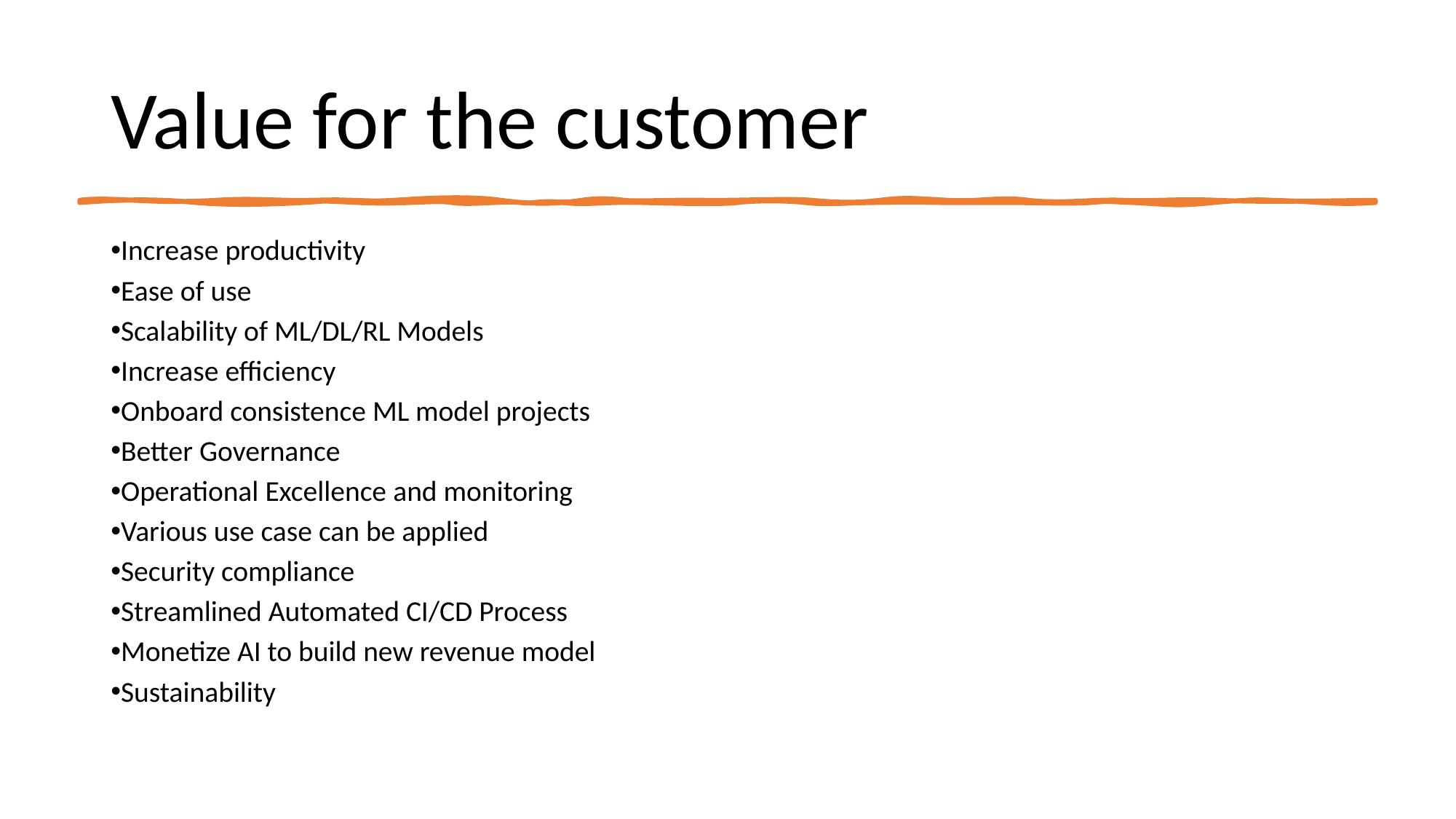

Value for the customer

Increase productivity
Ease of use
Scalability of ML/DL/RL Models
Increase efficiency
Onboard consistence ML model projects
Better Governance
Operational Excellence and monitoring
Various use case can be applied
Security compliance
Streamlined Automated CI/CD Process
Monetize AI to build new revenue model
Sustainability